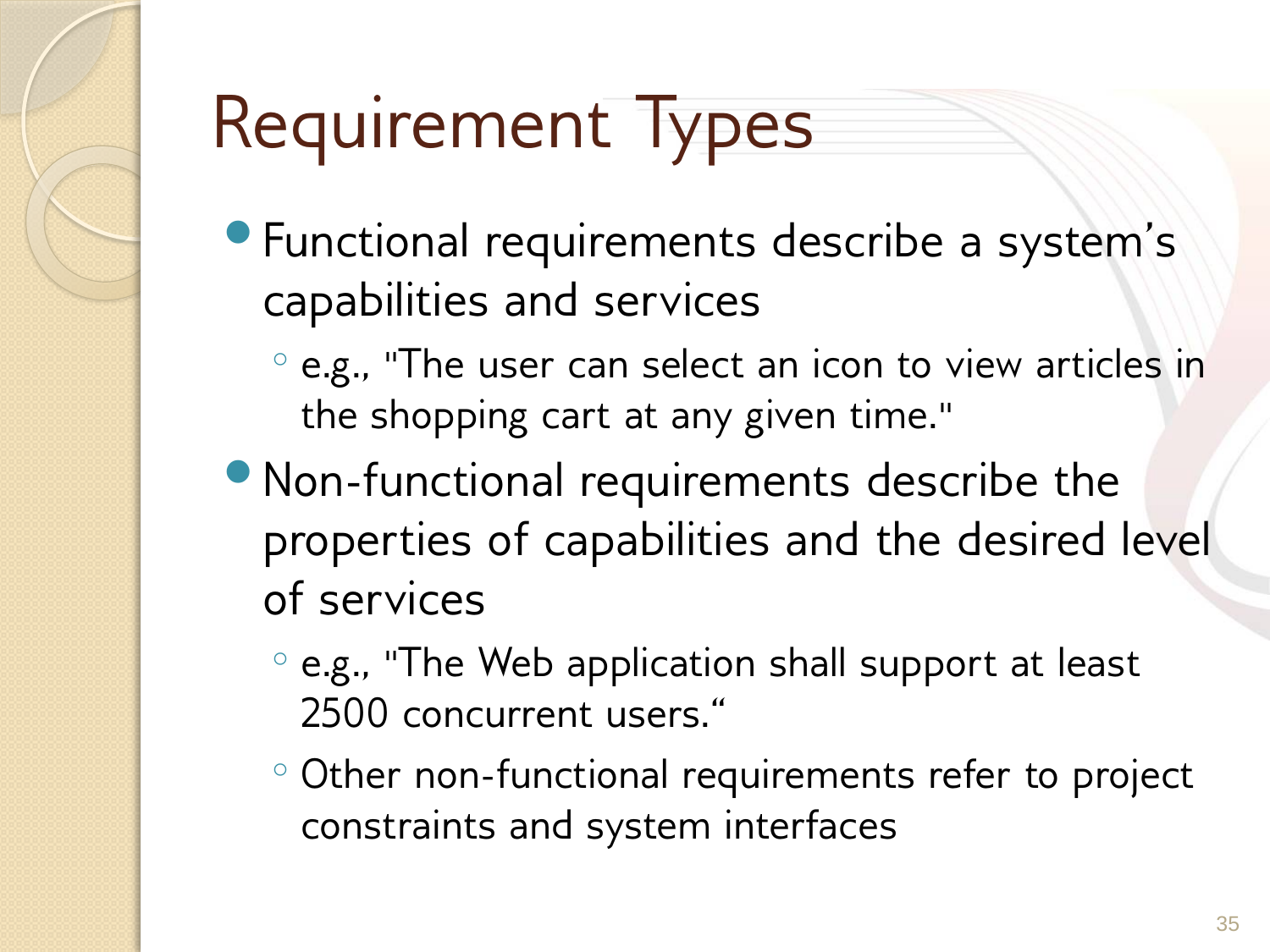

# Requirement Types
Functional requirements describe a system’s capabilities and services
e.g., "The user can select an icon to view articles in the shopping cart at any given time."
Non-functional requirements describe the properties of capabilities and the desired level of services
e.g., "The Web application shall support at least 2500 concurrent users.“
Other non-functional requirements refer to project constraints and system interfaces
35